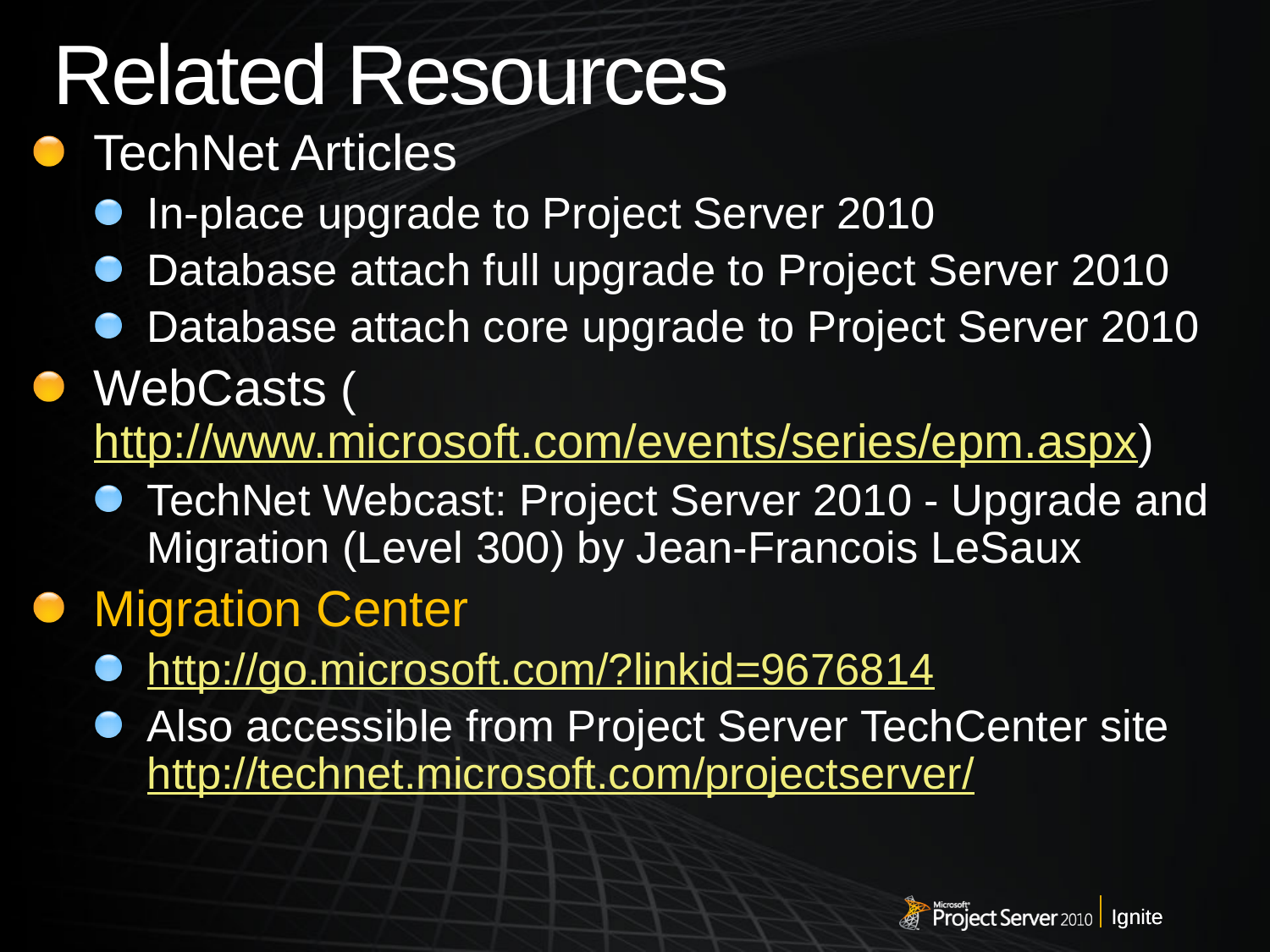

# Related Resources
TechNet Articles
In-place upgrade to Project Server 2010
Database attach full upgrade to Project Server 2010
Database attach core upgrade to Project Server 2010
WebCasts (http://www.microsoft.com/events/series/epm.aspx)
TechNet Webcast: Project Server 2010 - Upgrade and Migration (Level 300) by Jean-Francois LeSaux
Migration Center
http://go.microsoft.com/?linkid=9676814
Also accessible from Project Server TechCenter site http://technet.microsoft.com/projectserver/